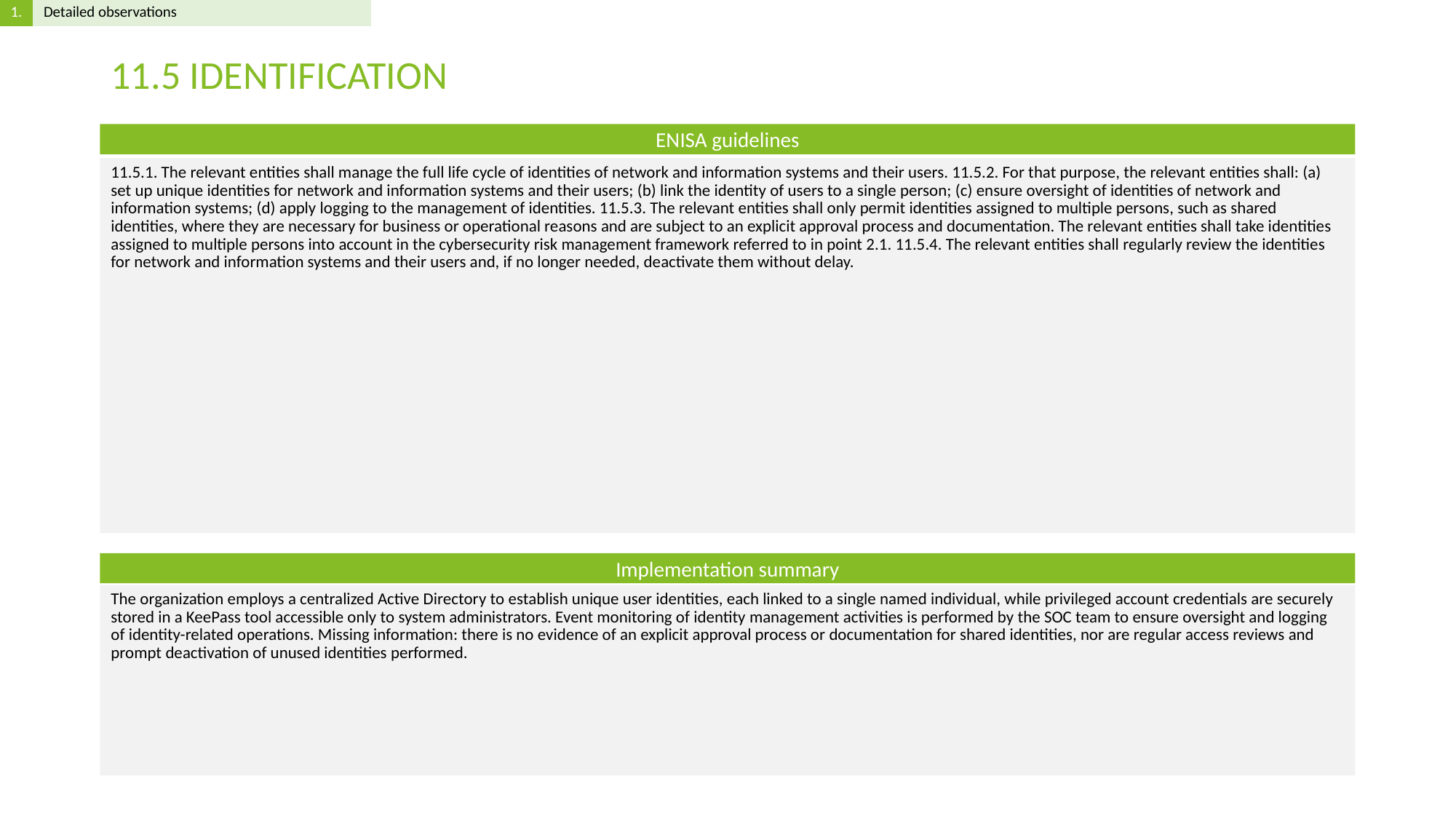

# 11.5 IDENTIFICATION
11.5.1. The relevant entities shall manage the full life cycle of identities of network and information systems and their users. 11.5.2. For that purpose, the relevant entities shall: (a) set up unique identities for network and information systems and their users; (b) link the identity of users to a single person; (c) ensure oversight of identities of network and information systems; (d) apply logging to the management of identities. 11.5.3. The relevant entities shall only permit identities assigned to multiple persons, such as shared identities, where they are necessary for business or operational reasons and are subject to an explicit approval process and documentation. The relevant entities shall take identities assigned to multiple persons into account in the cybersecurity risk management framework referred to in point 2.1. 11.5.4. The relevant entities shall regularly review the identities for network and information systems and their users and, if no longer needed, deactivate them without delay.
The organization employs a centralized Active Directory to establish unique user identities, each linked to a single named individual, while privileged account credentials are securely stored in a KeePass tool accessible only to system administrators. Event monitoring of identity management activities is performed by the SOC team to ensure oversight and logging of identity-related operations. Missing information: there is no evidence of an explicit approval process or documentation for shared identities, nor are regular access reviews and prompt deactivation of unused identities performed.